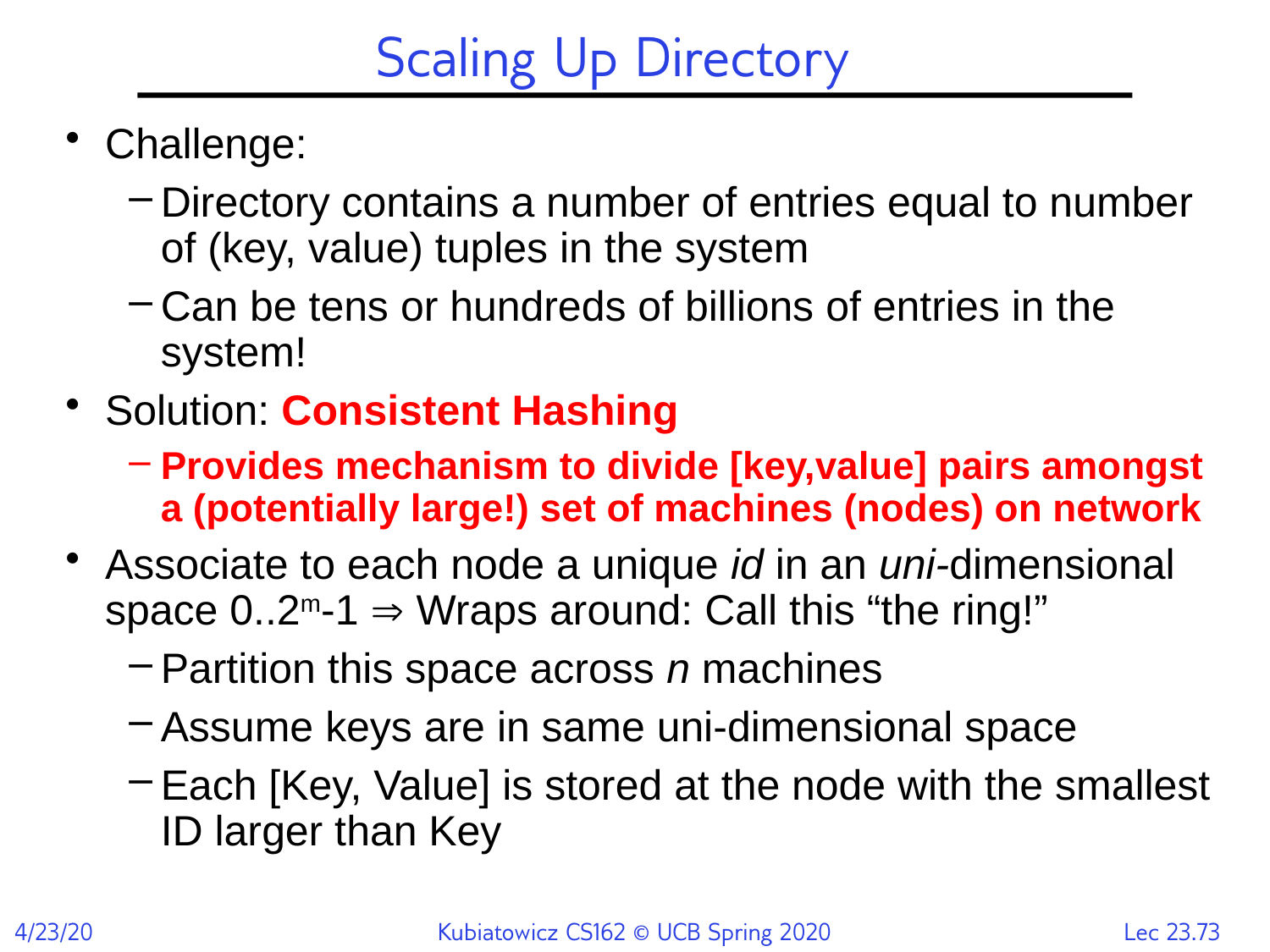

# Scaling Up Directory
Challenge:
Directory contains a number of entries equal to number of (key, value) tuples in the system
Can be tens or hundreds of billions of entries in the system!
Solution: Consistent Hashing
Provides mechanism to divide [key,value] pairs amongst a (potentially large!) set of machines (nodes) on network
Associate to each node a unique id in an uni-dimensional space 0..2m-1 ⇒ Wraps around: Call this “the ring!”
Partition this space across n machines
Assume keys are in same uni-dimensional space
Each [Key, Value] is stored at the node with the smallest ID larger than Key